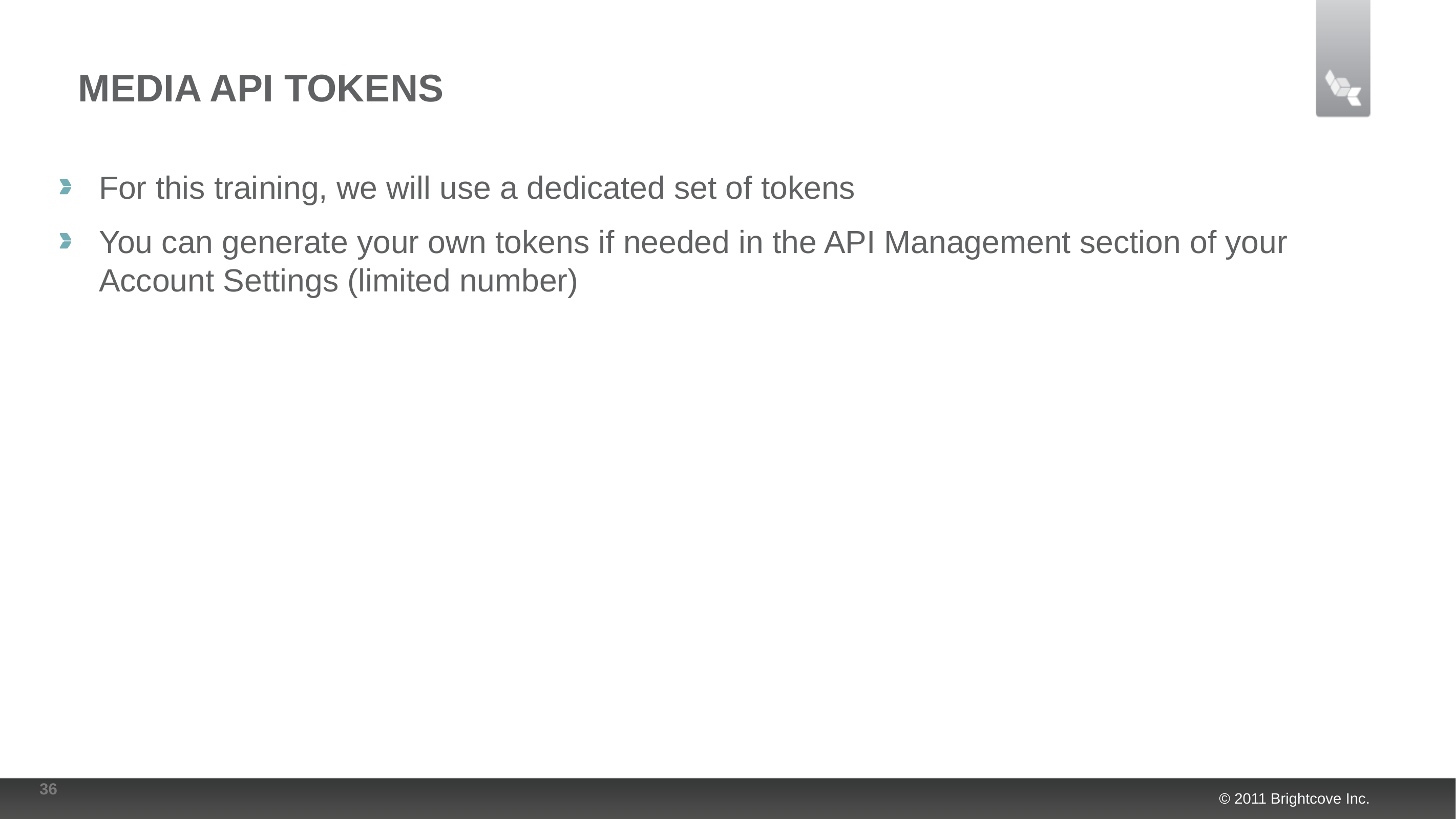

# Media API Tokens
For this training, we will use a dedicated set of tokens
You can generate your own tokens if needed in the API Management section of your Account Settings (limited number)

36